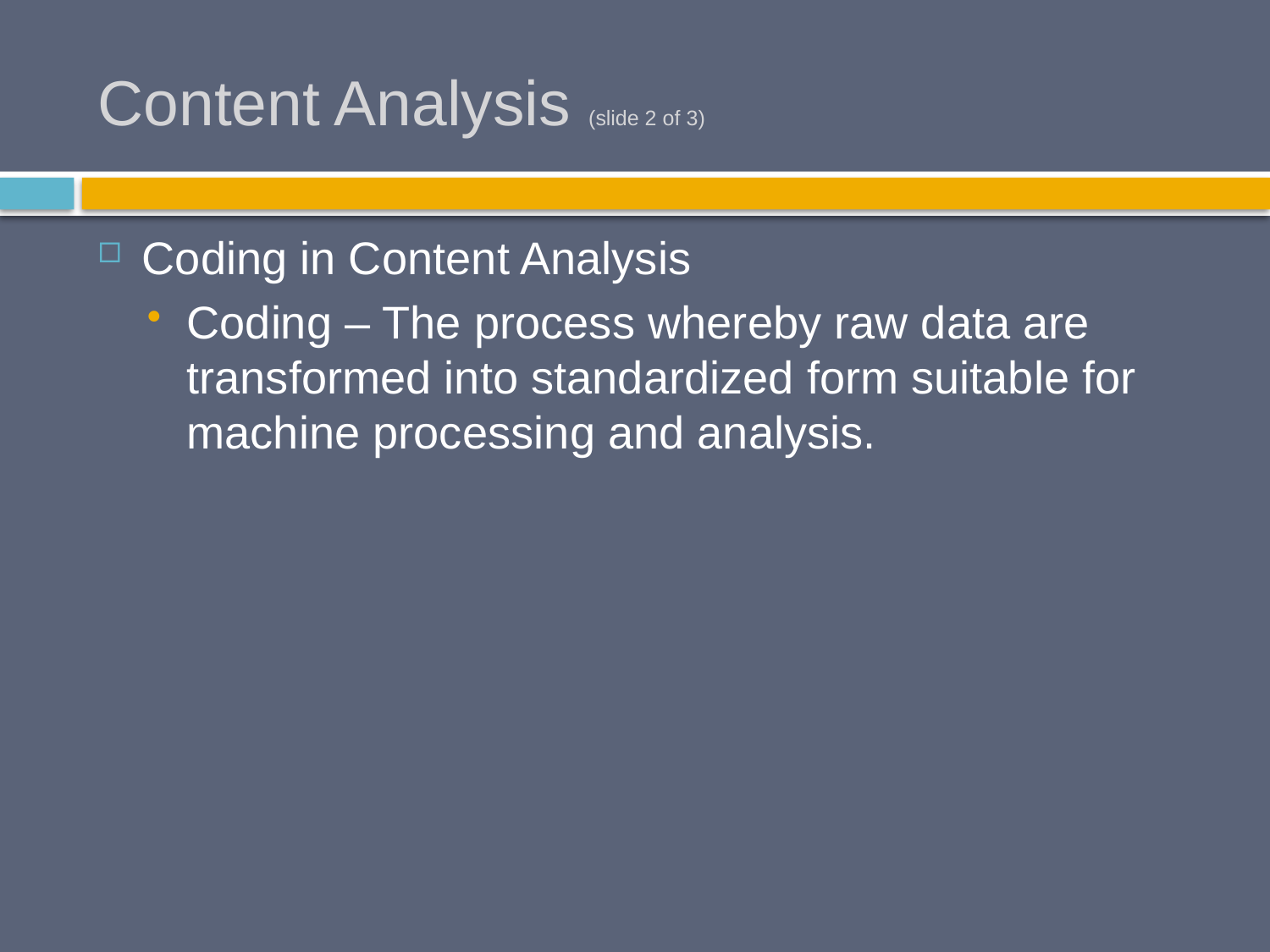

# Content Analysis (slide 2 of 3)
Coding in Content Analysis
Coding – The process whereby raw data are transformed into standardized form suitable for machine processing and analysis.